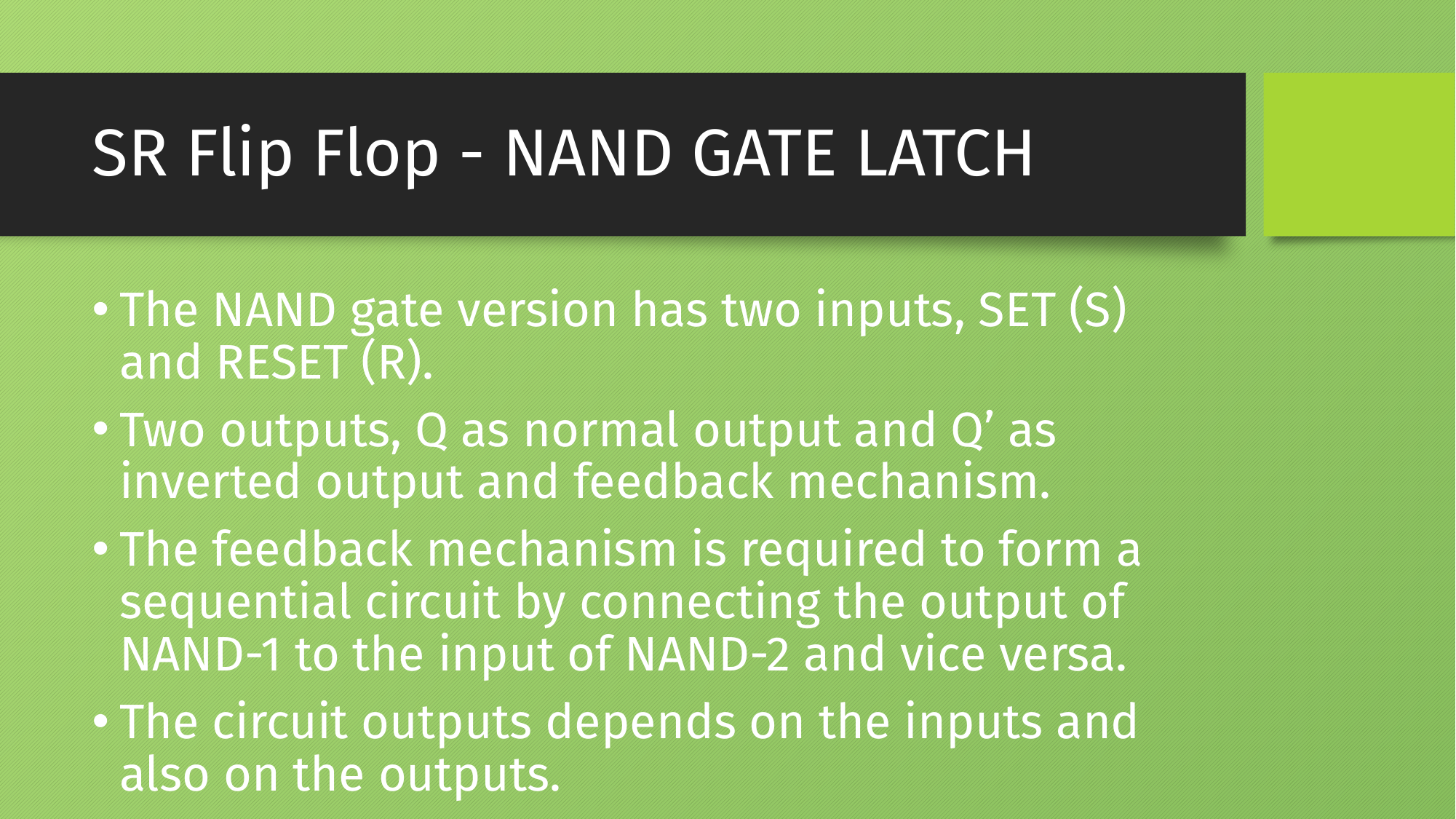

# SR Flip Flop - NAND GATE LATCH
The NAND gate version has two inputs, SET (S) and RESET (R).
Two outputs, Q as normal output and Q’ as inverted output and feedback mechanism.
The feedback mechanism is required to form a sequential circuit by connecting the output of NAND-1 to the input of NAND-2 and vice versa.
The circuit outputs depends on the inputs and also on the outputs.